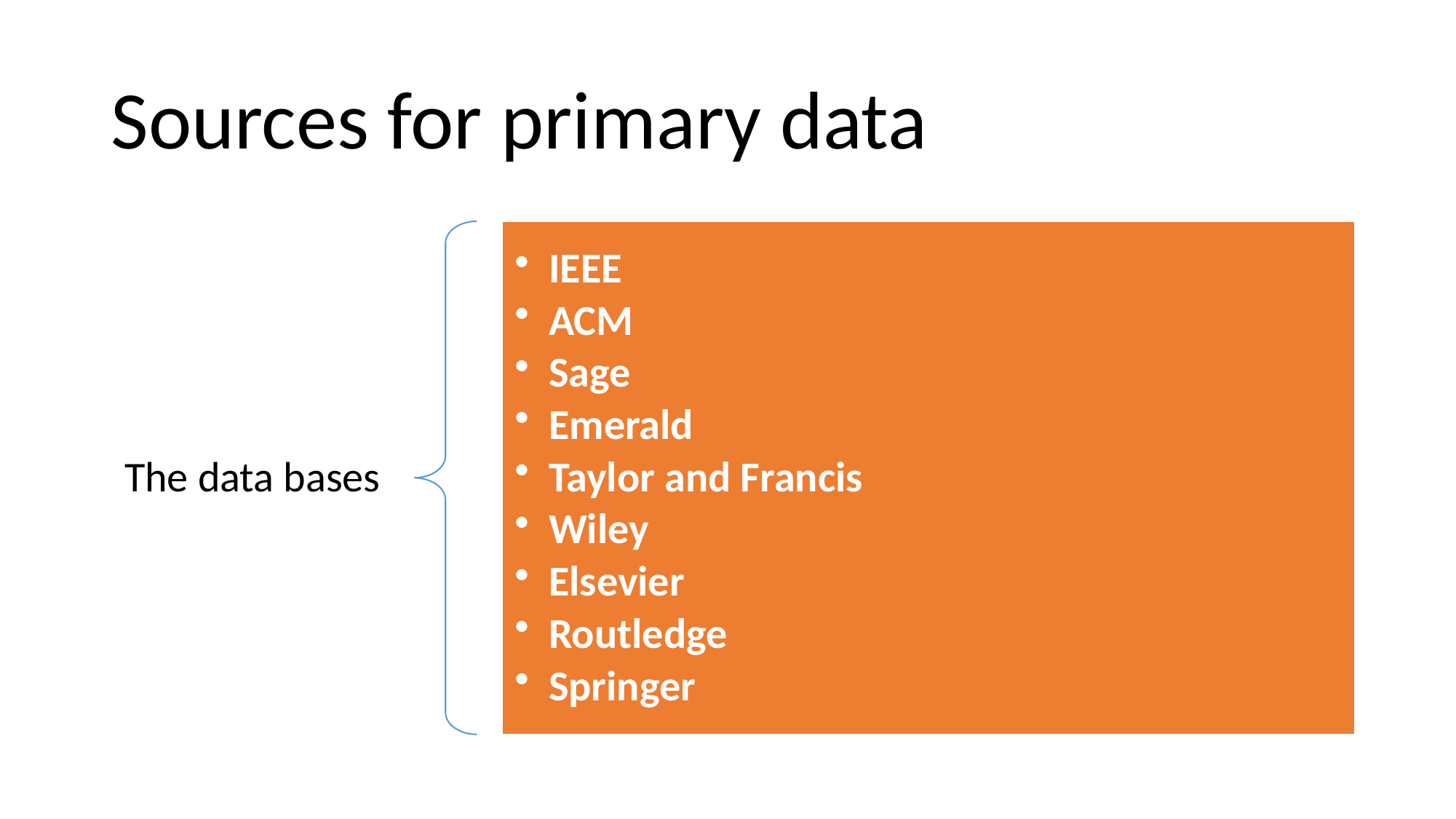

# Sources for primary data
The data bases
IEEE
ACM
Sage
Emerald
Taylor and Francis
Wiley
Elsevier
Routledge
Springer